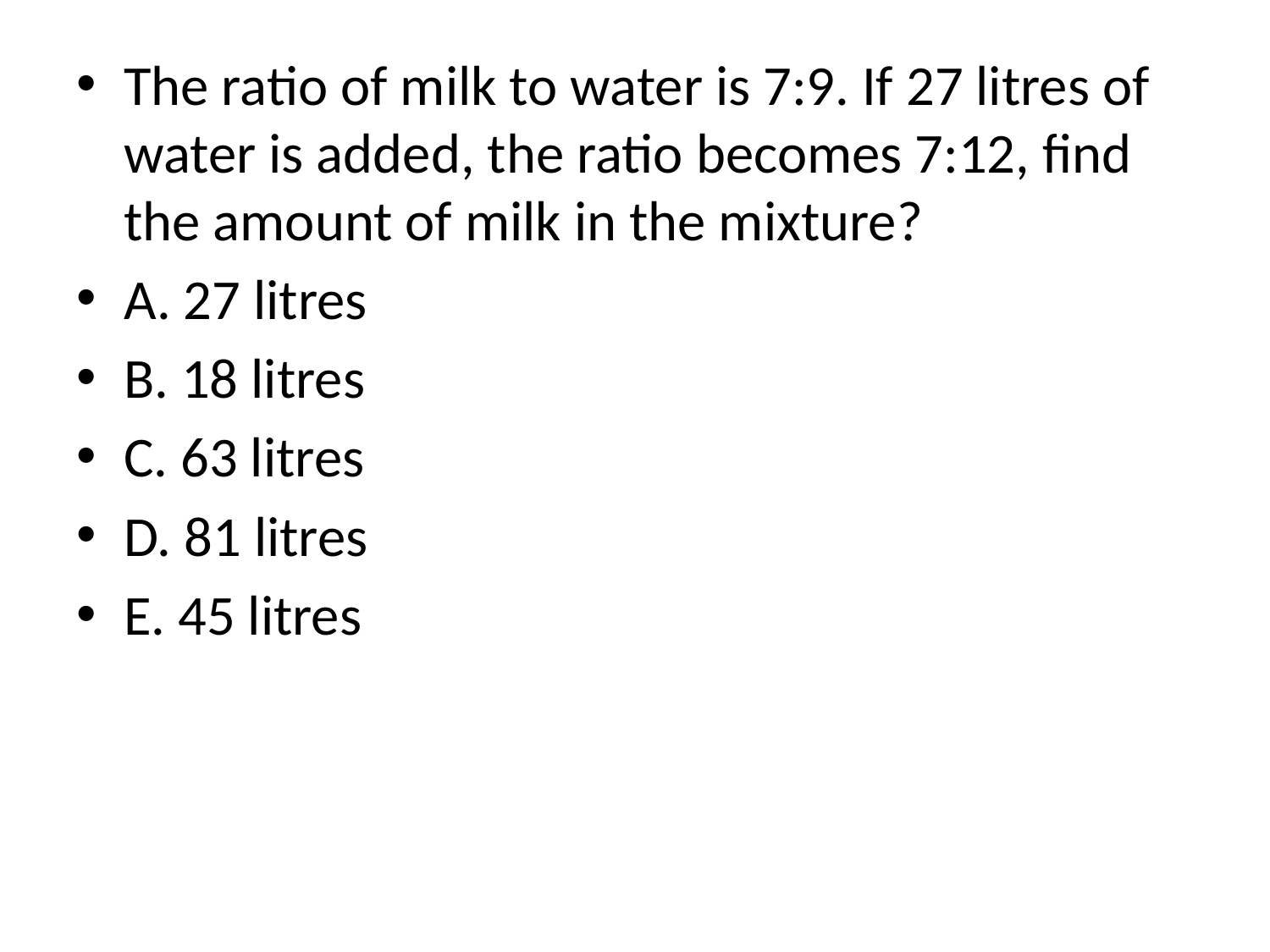

The ratio of milk to water is 7:9. If 27 litres of water is added, the ratio becomes 7:12, find the amount of milk in the mixture?
A. 27 litres
B. 18 litres
C. 63 litres
D. 81 litres
E. 45 litres